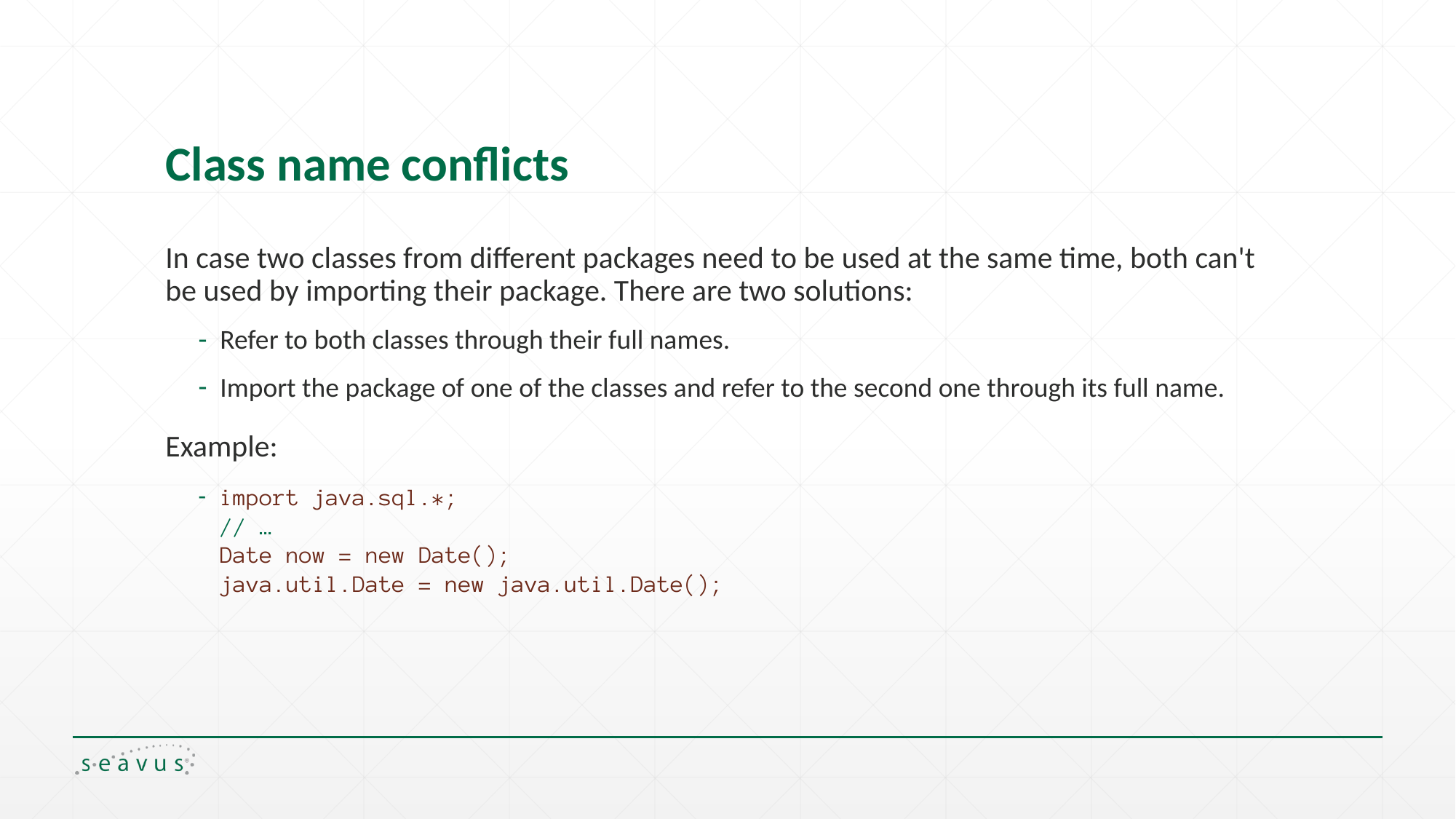

# Class name conflicts
In case two classes from different packages need to be used at the same time, both can't be used by importing their package. There are two solutions:
Refer to both classes through their full names.
Import the package of one of the classes and refer to the second one through its full name.
Example:
import java.sql.*;
// …
Date now = new Date();
java.util.Date = new java.util.Date();